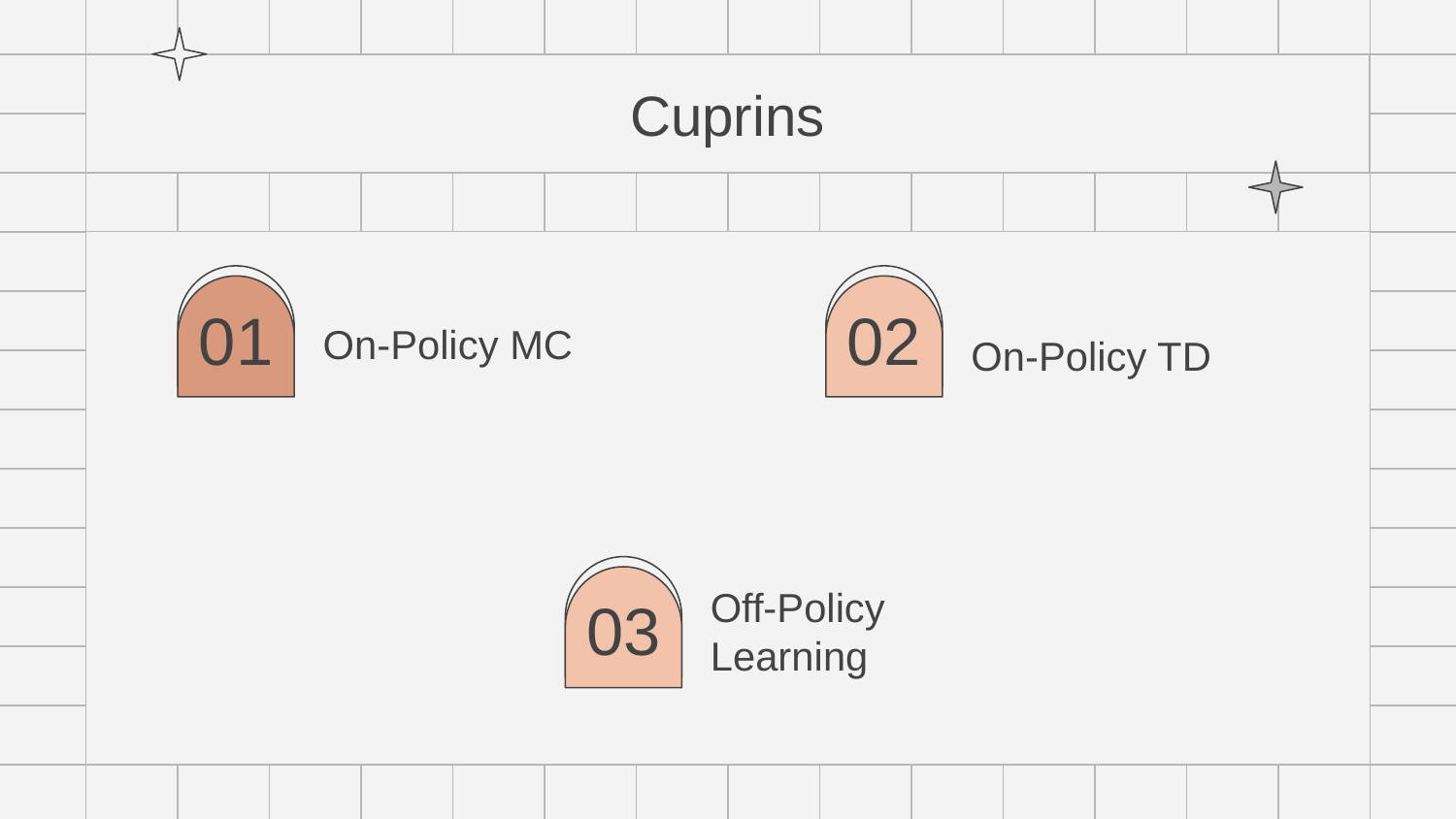

# Cuprins

01
02
On-Policy MC
On-Policy TD

03

Off-Policy Learning